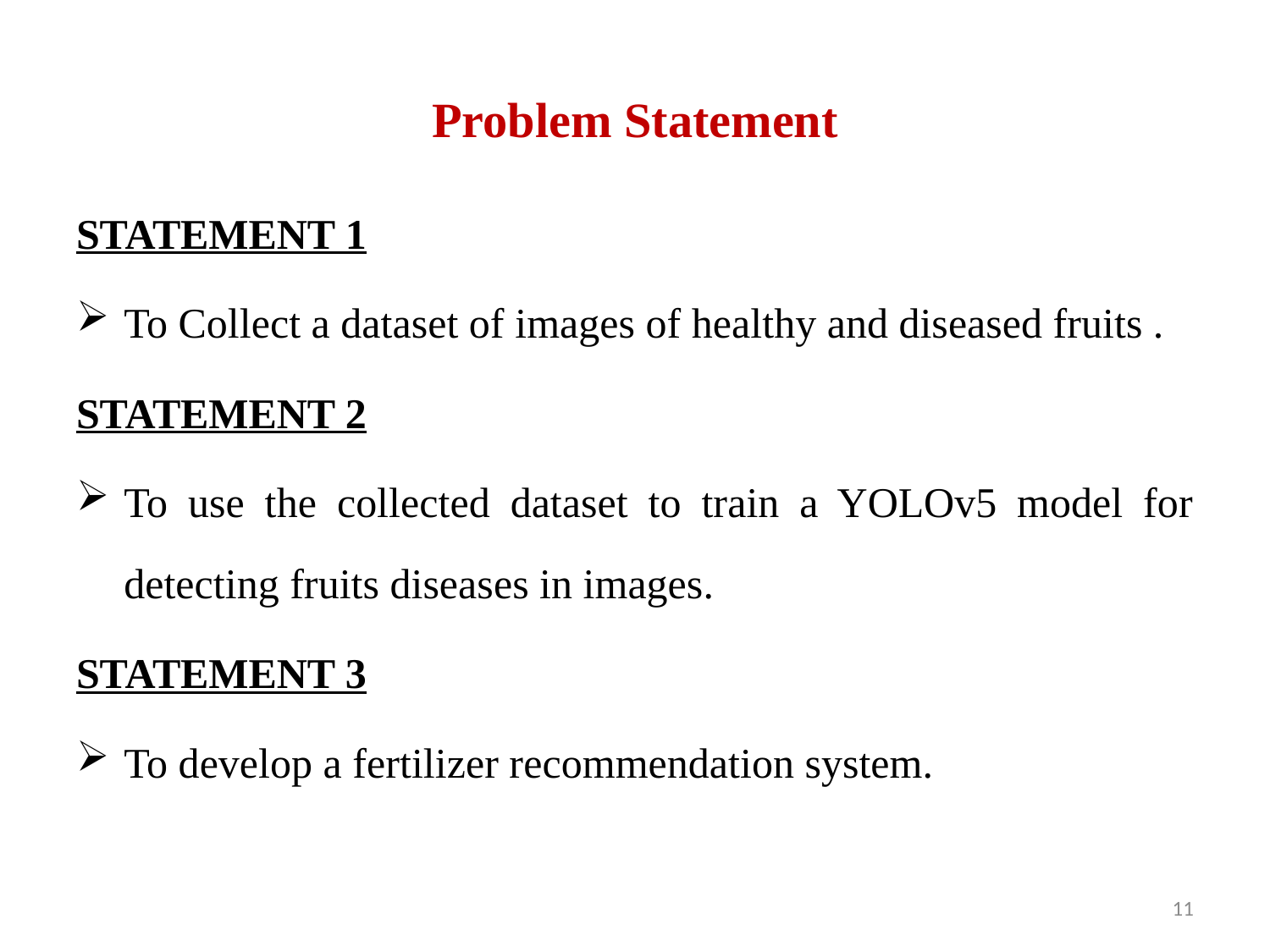

# Problem Statement
STATEMENT 1
To Collect a dataset of images of healthy and diseased fruits .
STATEMENT 2
To use the collected dataset to train a YOLOv5 model for detecting fruits diseases in images.
STATEMENT 3
To develop a fertilizer recommendation system.
11